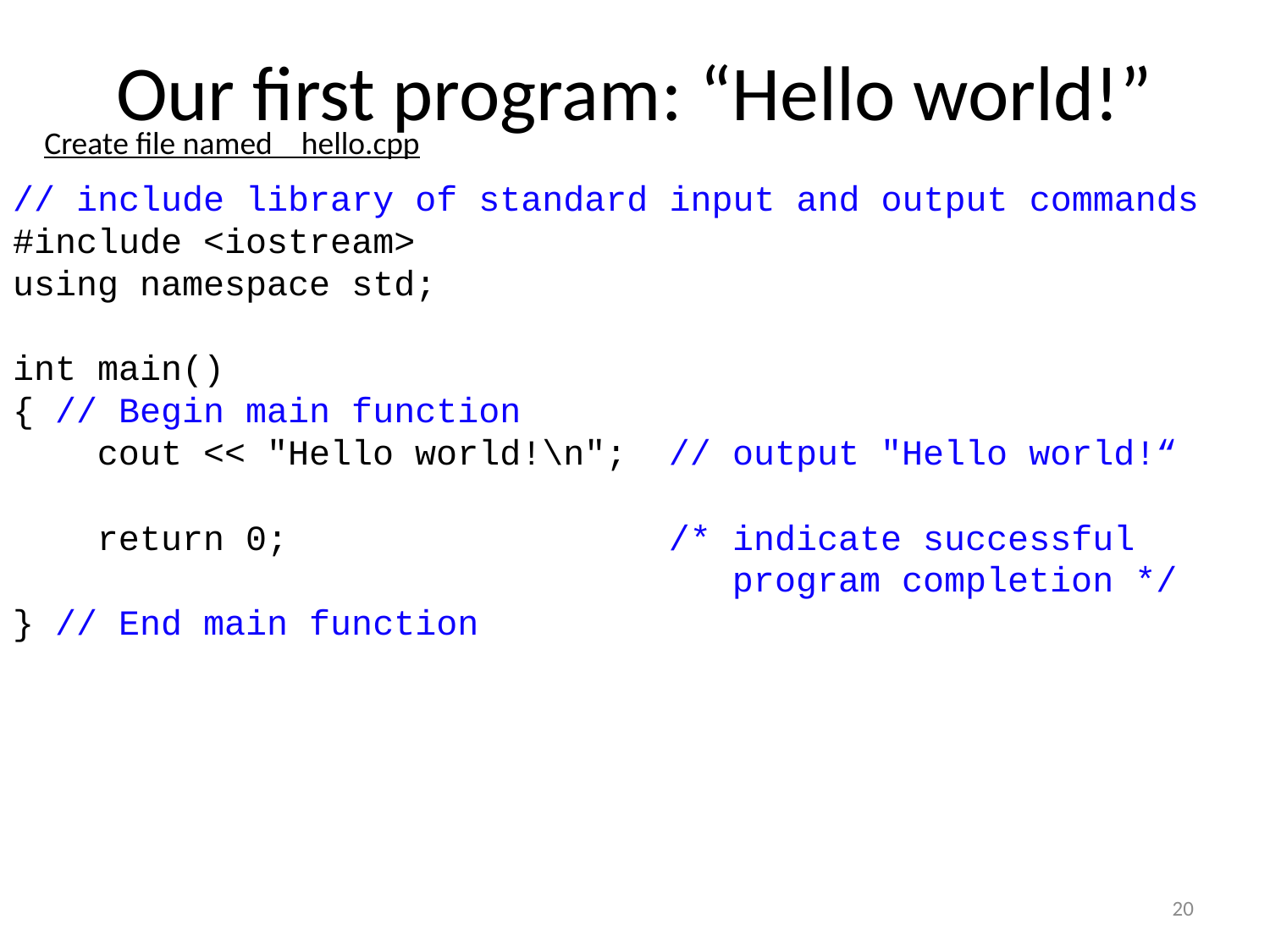

# Our first program: “Hello world!”
Create file named    hello.cpp
// include library of standard input and output commands
#include <iostream>
using namespace std;

int main()
{ // Begin main function
    cout << "Hello world!\n";  // output "Hello world!“

    return 0;                  /* indicate successful
                                  program completion */
} // End main function
20